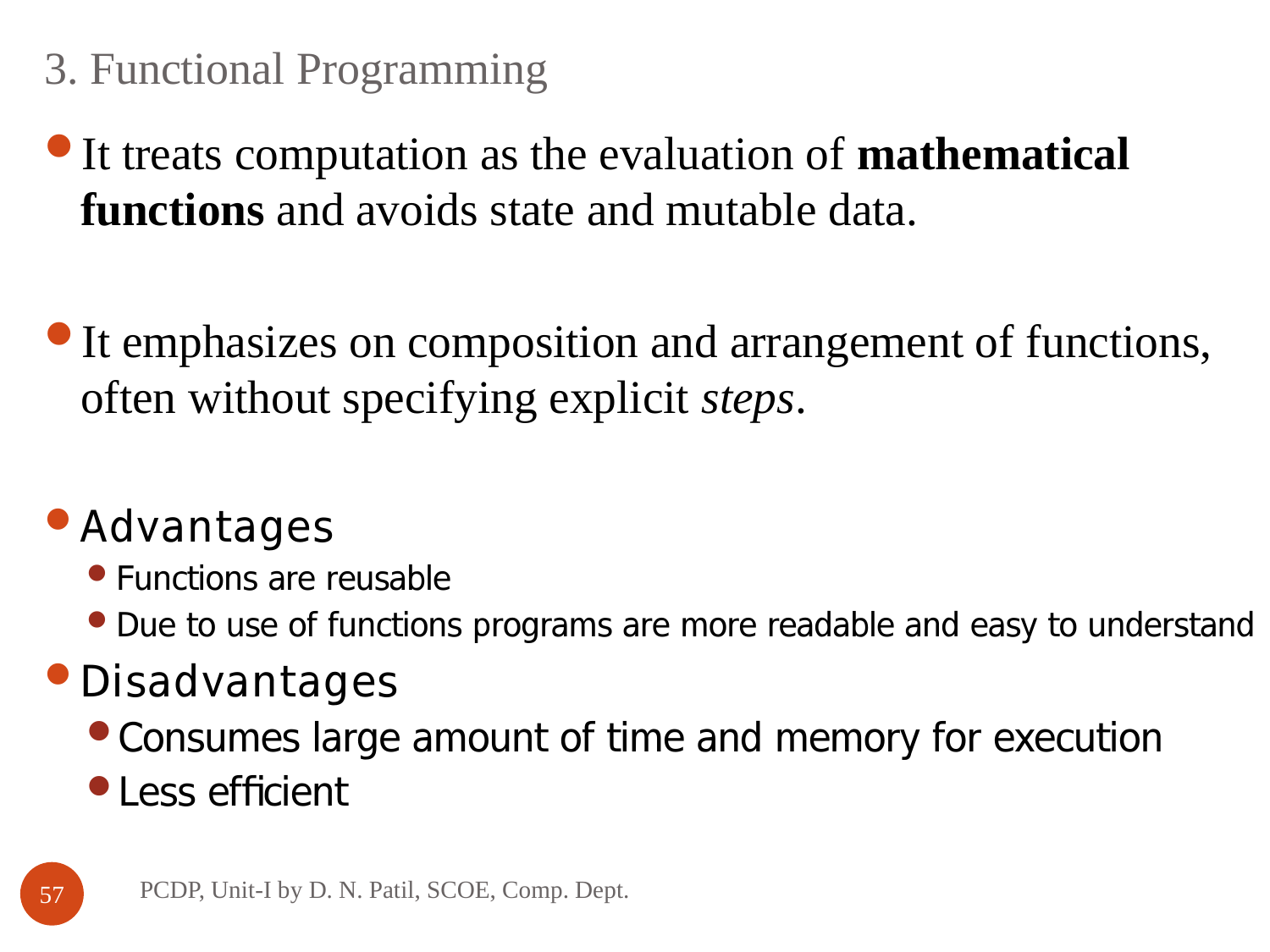

# 3. Functional Programming
It treats computation as the evaluation of mathematical functions and avoids state and mutable data.

It emphasizes on composition and arrangement of functions, often without specifying explicit steps.

Advantages
Functions are reusable
Due to use of functions programs are more readable and easy to understand
Disadvantages
Consumes large amount of time and memory for execution
Less efficient
PCDP, Unit-I by D. N. Patil, SCOE, Comp. Dept.
57